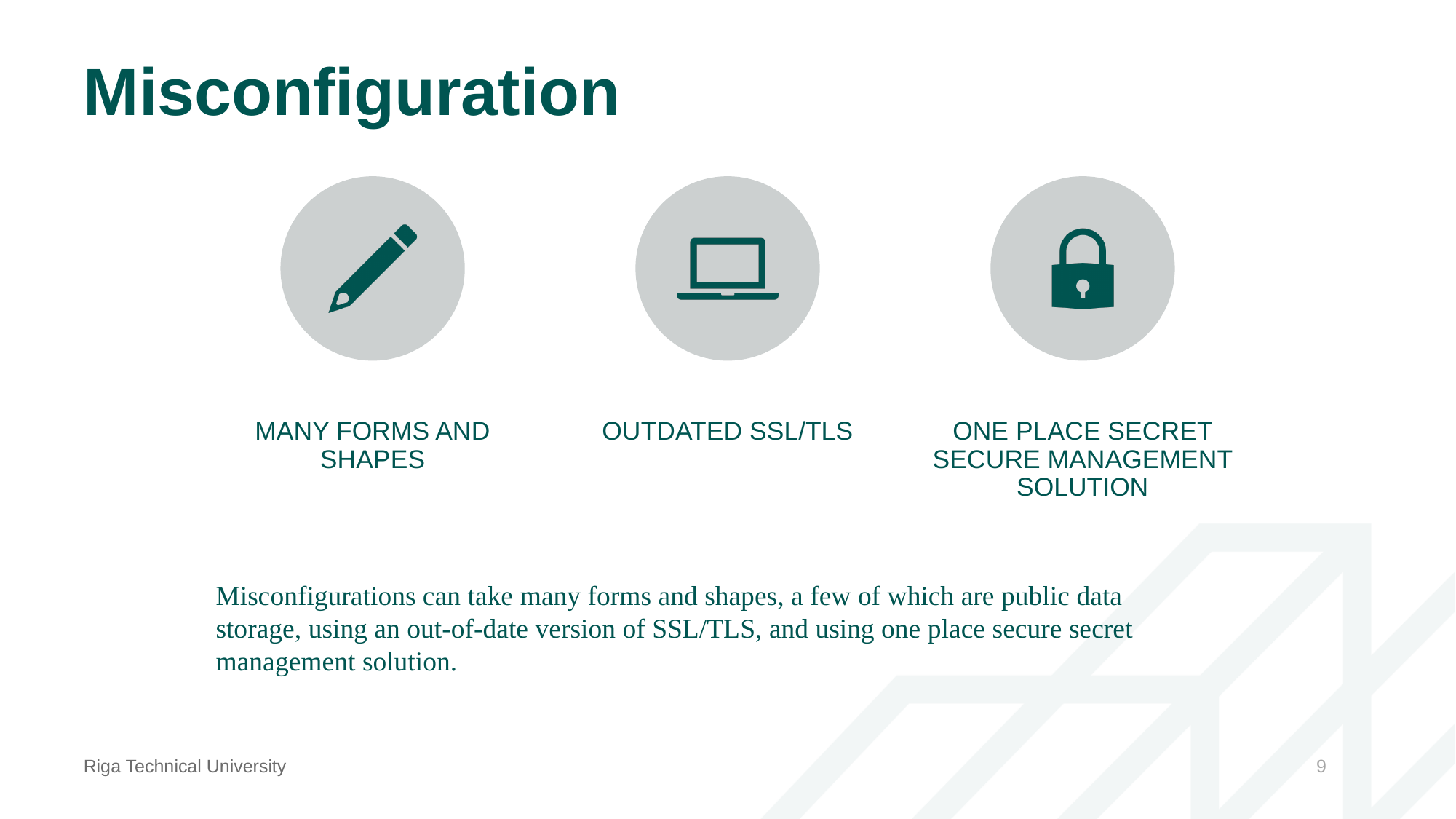

# Misconfiguration
Many forms and shapes
Outdated SSL/TLS
One place secret secure management solution
Misconfigurations can take many forms and shapes, a few of which are public data storage, using an out-of-date version of SSL/TLS, and using one place secure secret management solution.
Riga Technical University